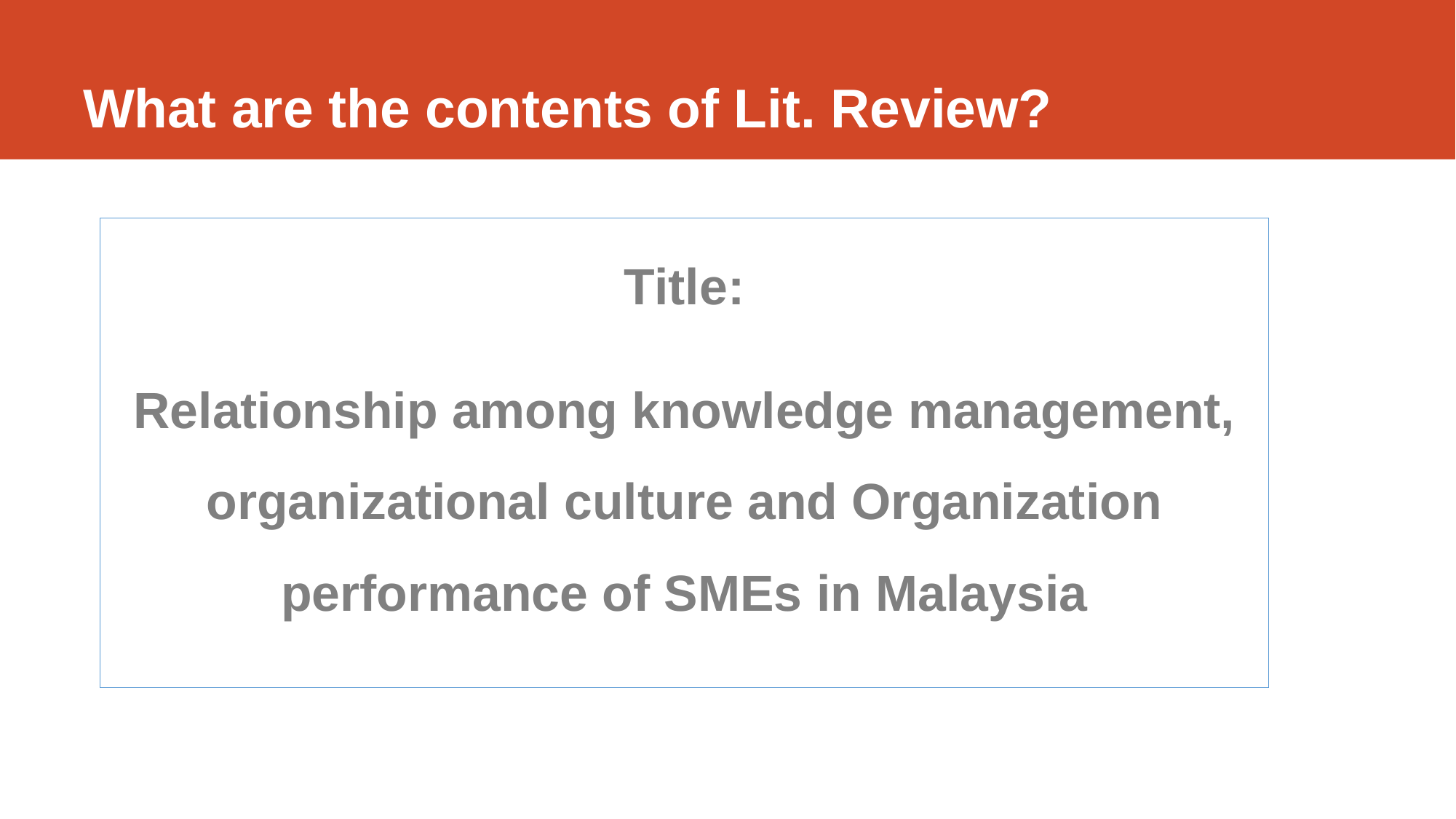

# What are the contents of Lit. Review?
Title:
Relationship among knowledge management, organizational culture and Organization performance of SMEs in Malaysia